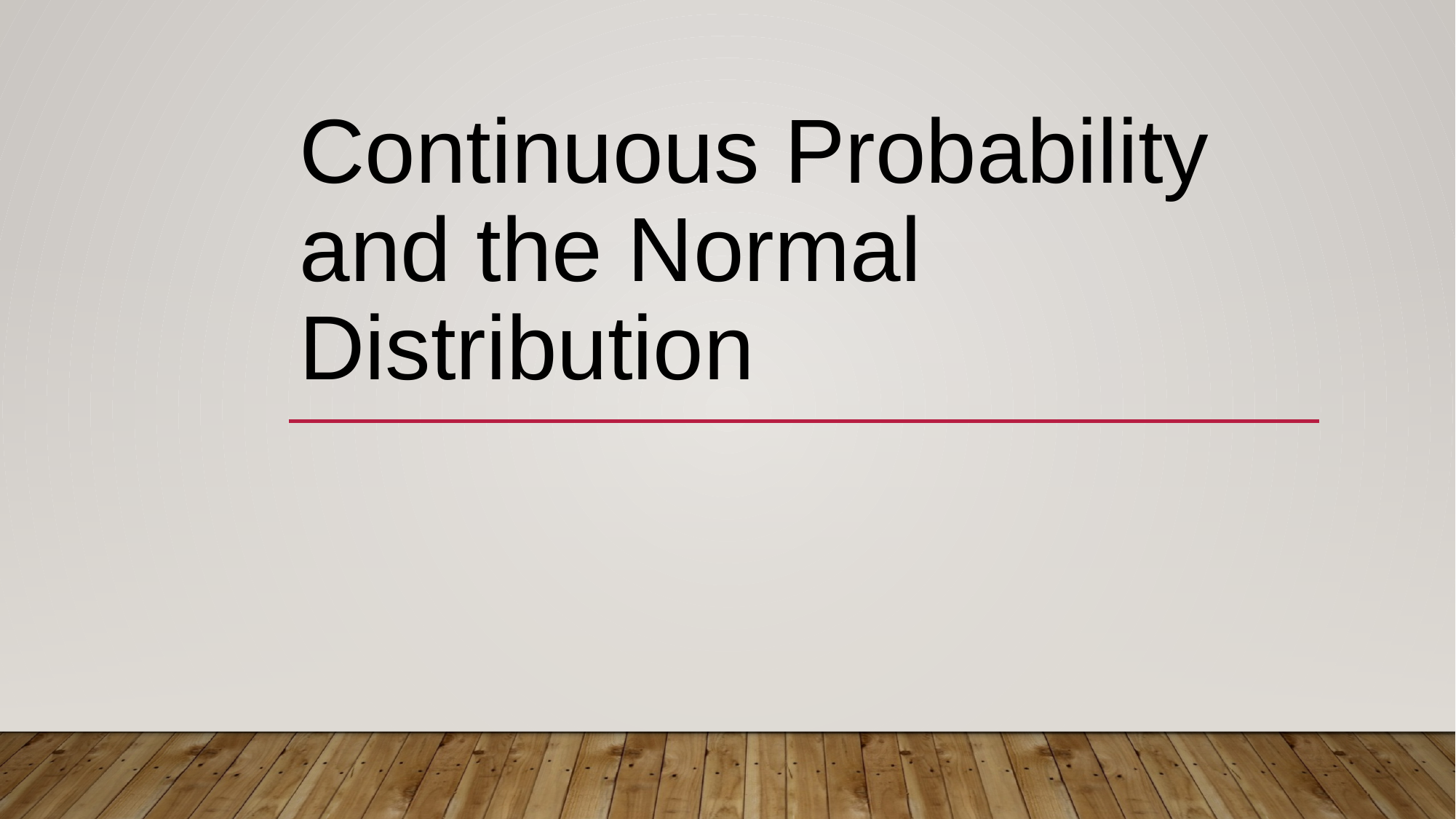

# Continuous Probability and the Normal Distribution